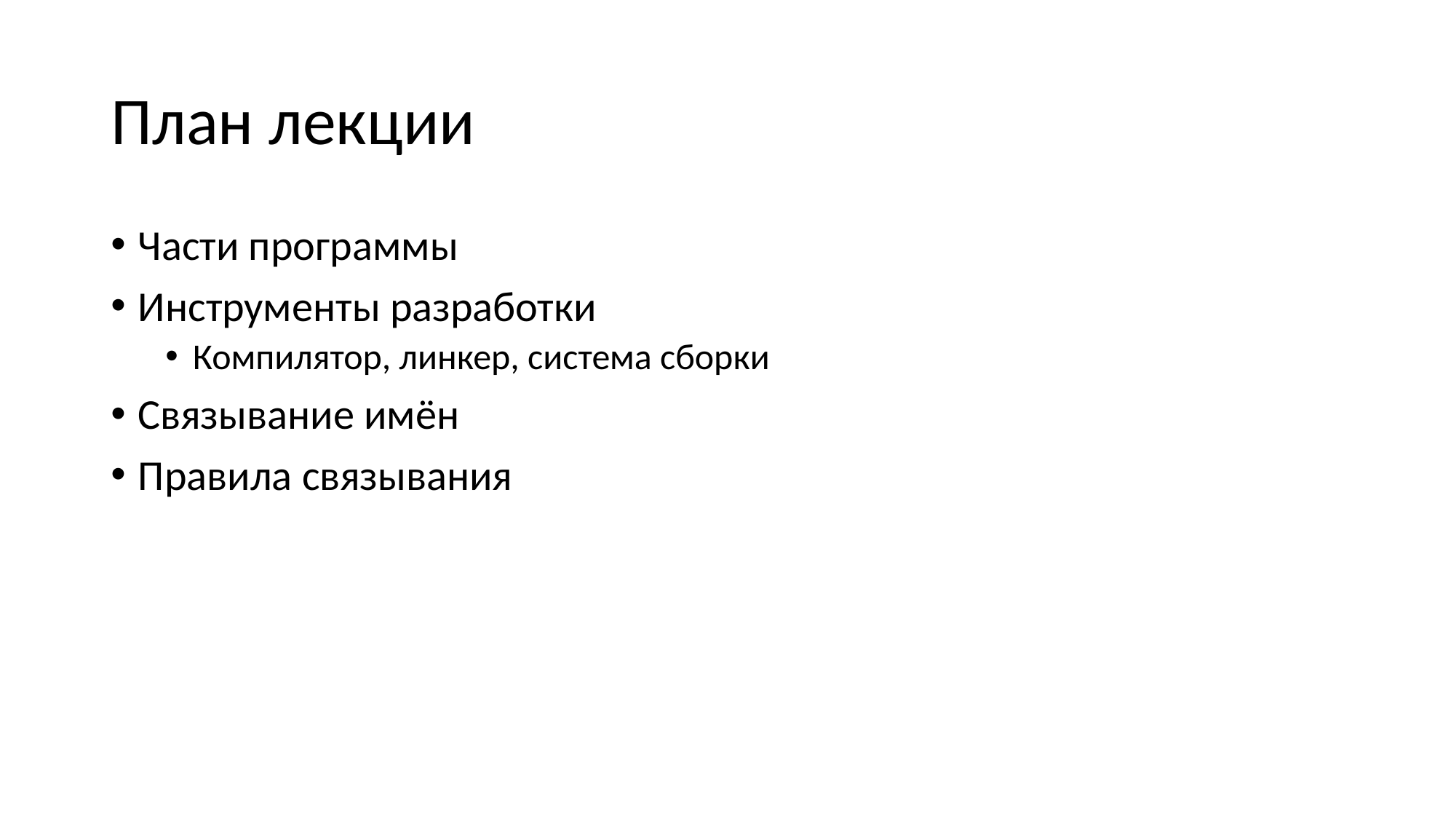

# План лекции
Части программы
Инструменты разработки
Компилятор, линкер, система сборки
Связывание имён
Правила связывания